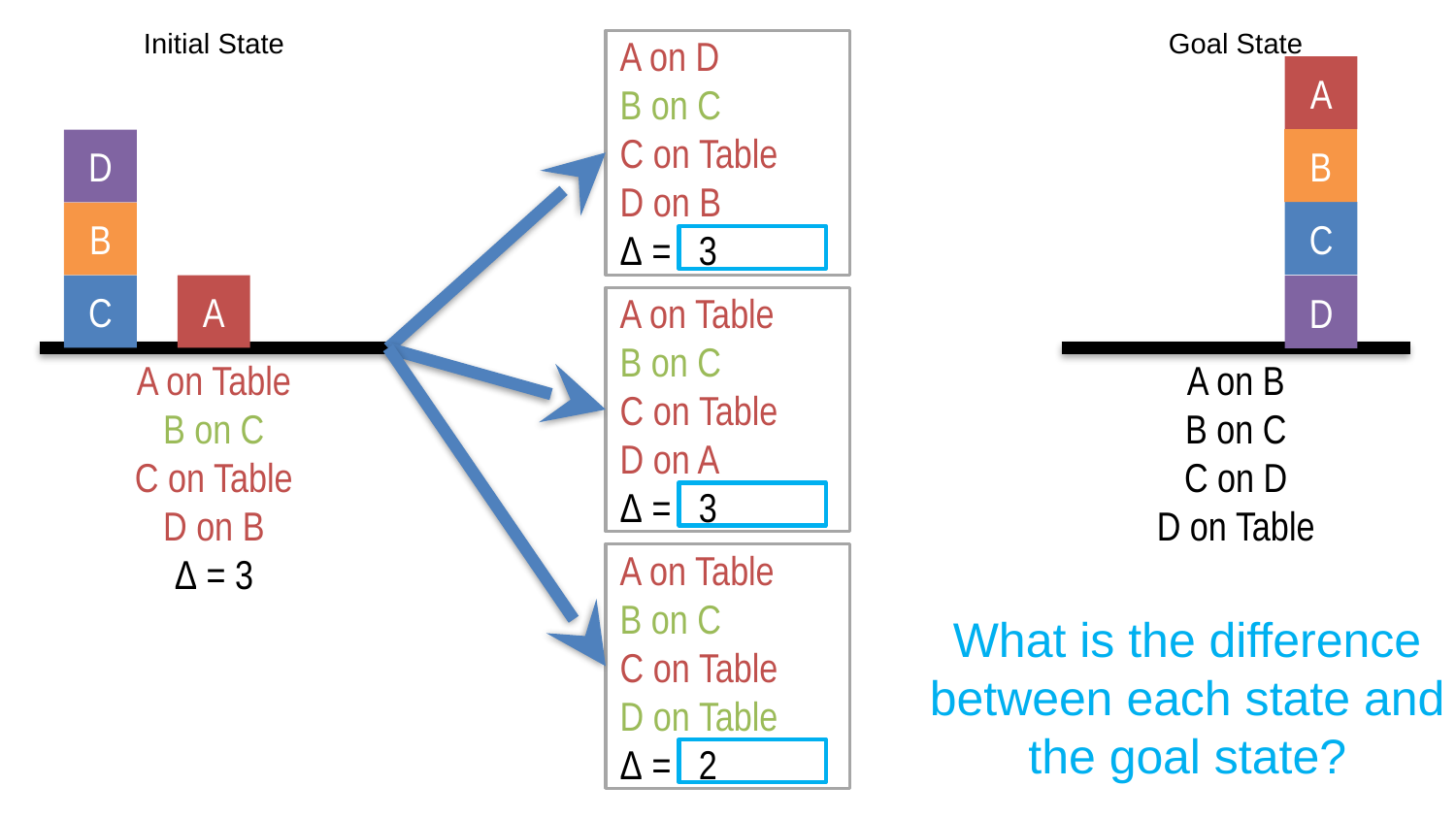

Goal State
Initial State
A on D
B on C
C on Table
D on B
Δ =   3
A
B
D
C
B

A
C
D
A on Table
B on C
C on Table
D on A
Δ =   3
A on Table
B on C
C on Table
D on B
Δ = 3
A on B
B on C
C on D
D on Table

A on Table
B on C
C on Table
D on Table
Δ =   2
What is the difference between each state and the goal state?